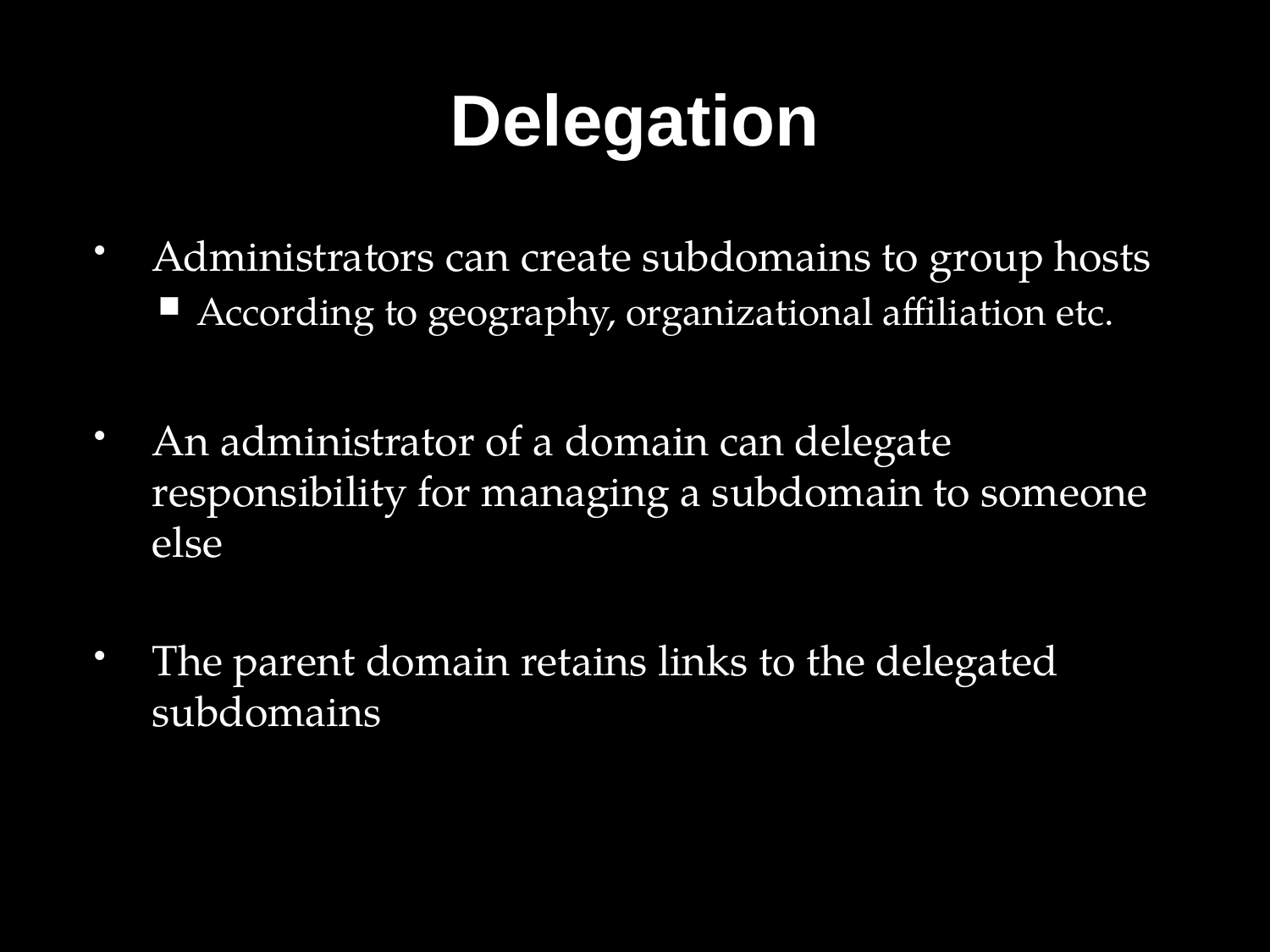

# Delegation
Administrators can create subdomains to group hosts
According to geography, organizational affiliation etc.

An administrator of a domain can delegate responsibility for managing a subdomain to someone else

The parent domain retains links to the delegated subdomains